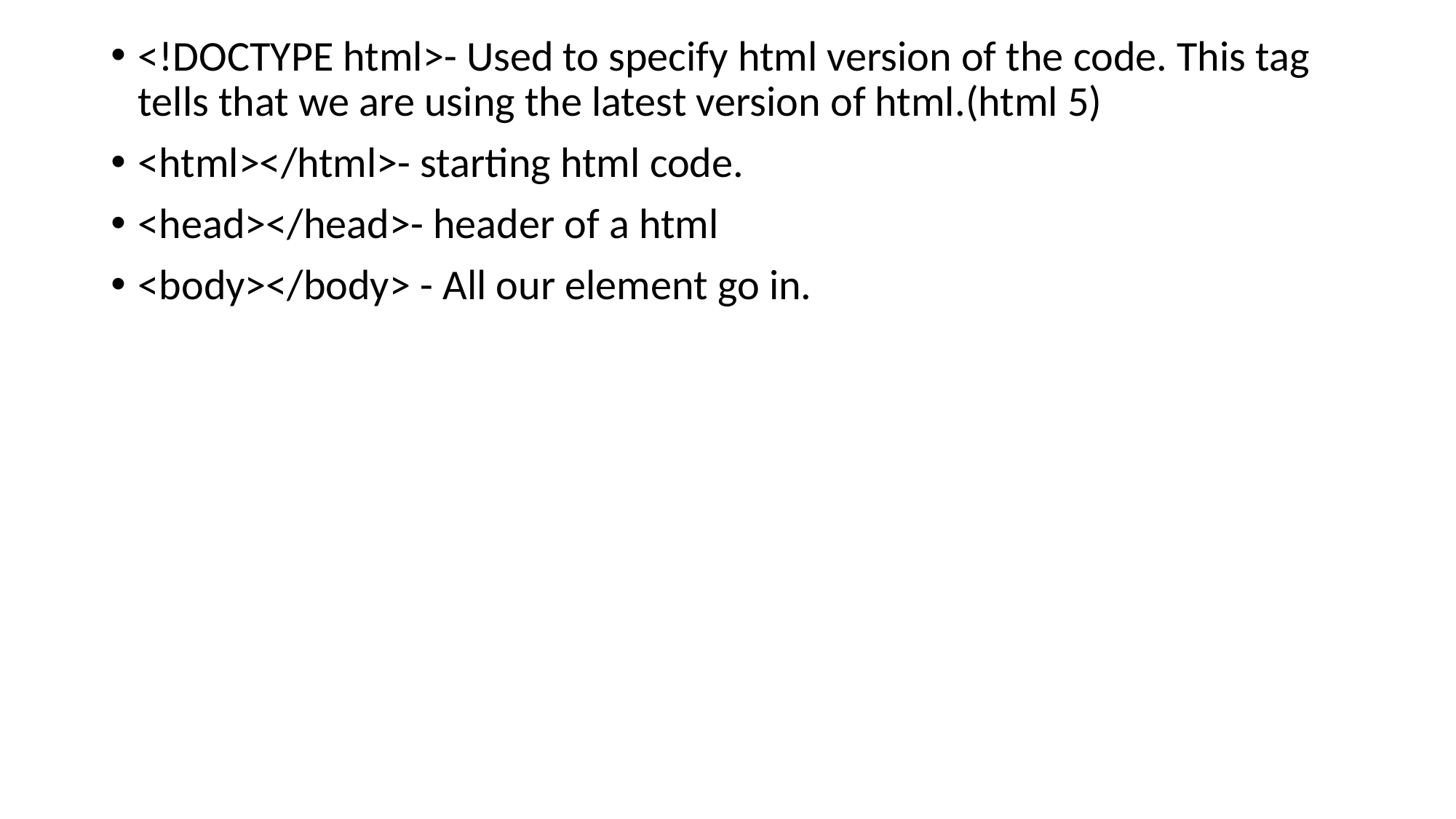

<!DOCTYPE html>- Used to specify html version of the code. This tag tells that we are using the latest version of html.(html 5)
<html></html>- starting html code.
<head></head>- header of a html
<body></body> - All our element go in.